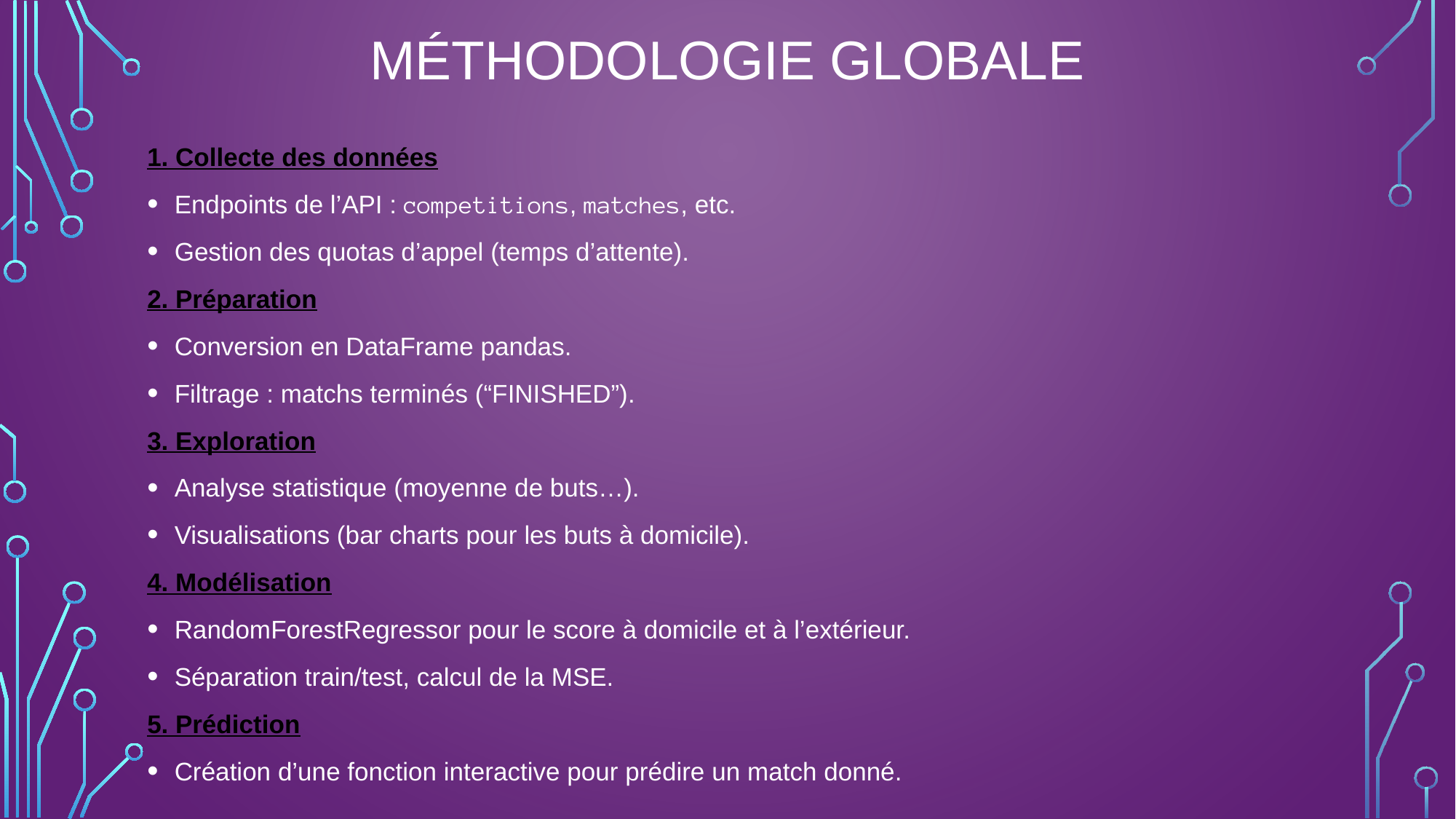

# Méthodologie globale
1. Collecte des données
Endpoints de l’API : competitions, matches, etc.
Gestion des quotas d’appel (temps d’attente).
2. Préparation
Conversion en DataFrame pandas.
Filtrage : matchs terminés (“FINISHED”).
3. Exploration
Analyse statistique (moyenne de buts…).
Visualisations (bar charts pour les buts à domicile).
4. Modélisation
RandomForestRegressor pour le score à domicile et à l’extérieur.
Séparation train/test, calcul de la MSE.
5. Prédiction
Création d’une fonction interactive pour prédire un match donné.